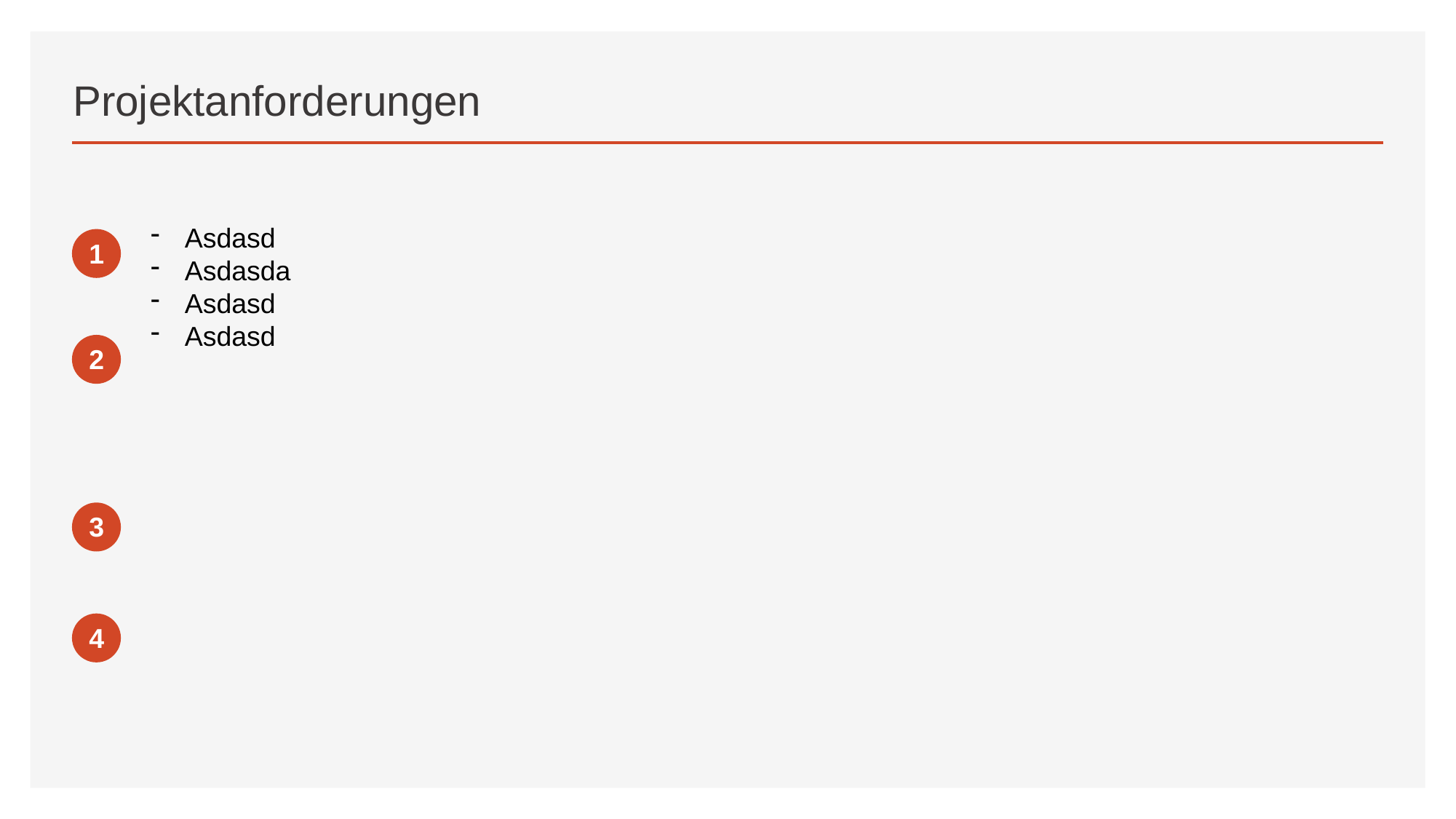

# Projektanforderungen
Asdasd
Asdasda
Asdasd
Asdasd

1

2

3

4